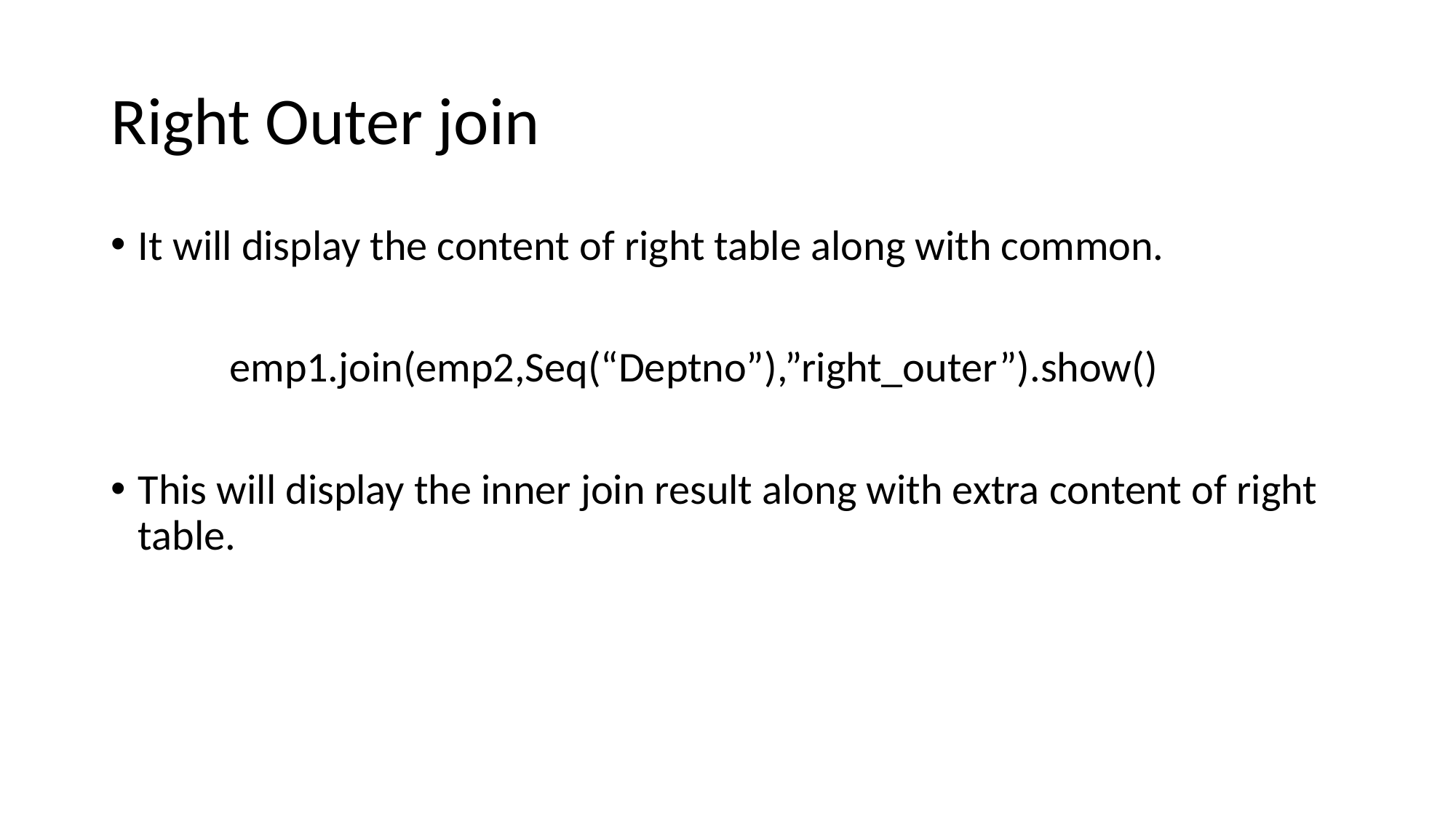

# Right Outer join
It will display the content of right table along with common.

	 emp1.join(emp2,Seq(“Deptno”),”right_outer”).show()

This will display the inner join result along with extra content of right table.